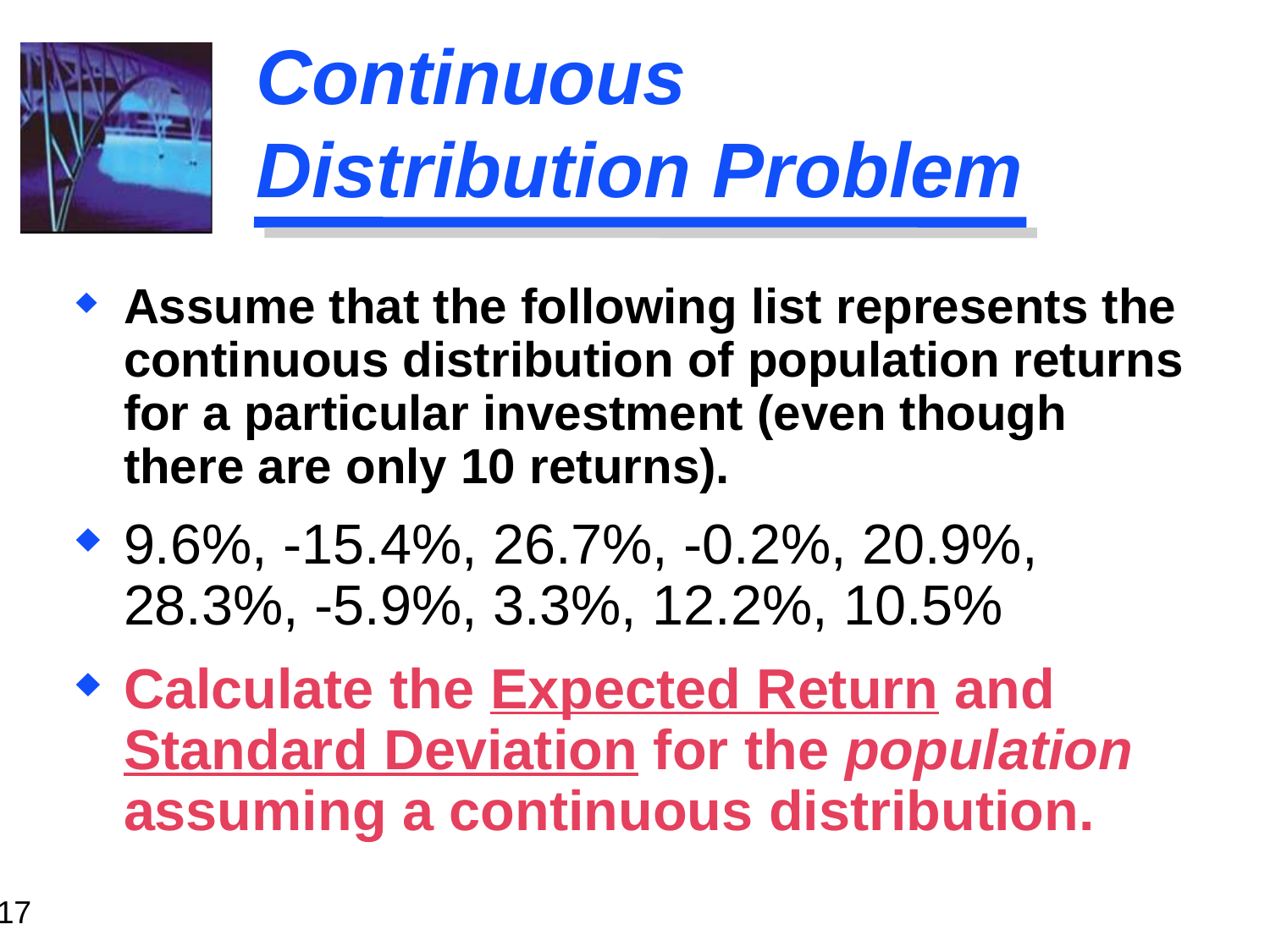

# Continuous Distribution Problem

Assume that the following list represents the continuous distribution of population returns for a particular investment (even though there are only 10 returns).
9.6%, -15.4%, 26.7%, -0.2%, 20.9%, 28.3%, -5.9%, 3.3%, 12.2%, 10.5%
Calculate the Expected Return and Standard Deviation for the population assuming a continuous distribution.